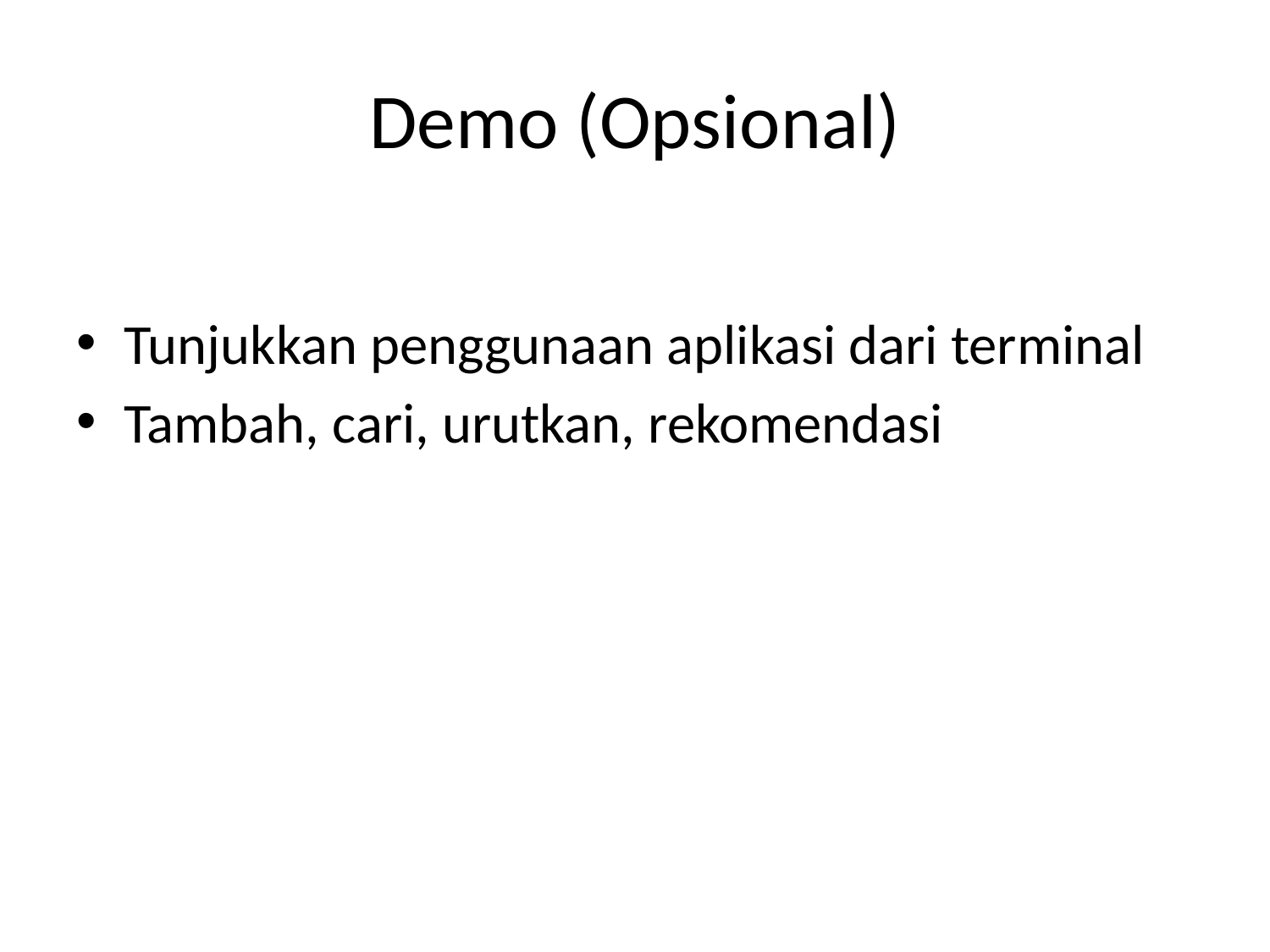

# Demo (Opsional)

Tunjukkan penggunaan aplikasi dari terminal
Tambah, cari, urutkan, rekomendasi